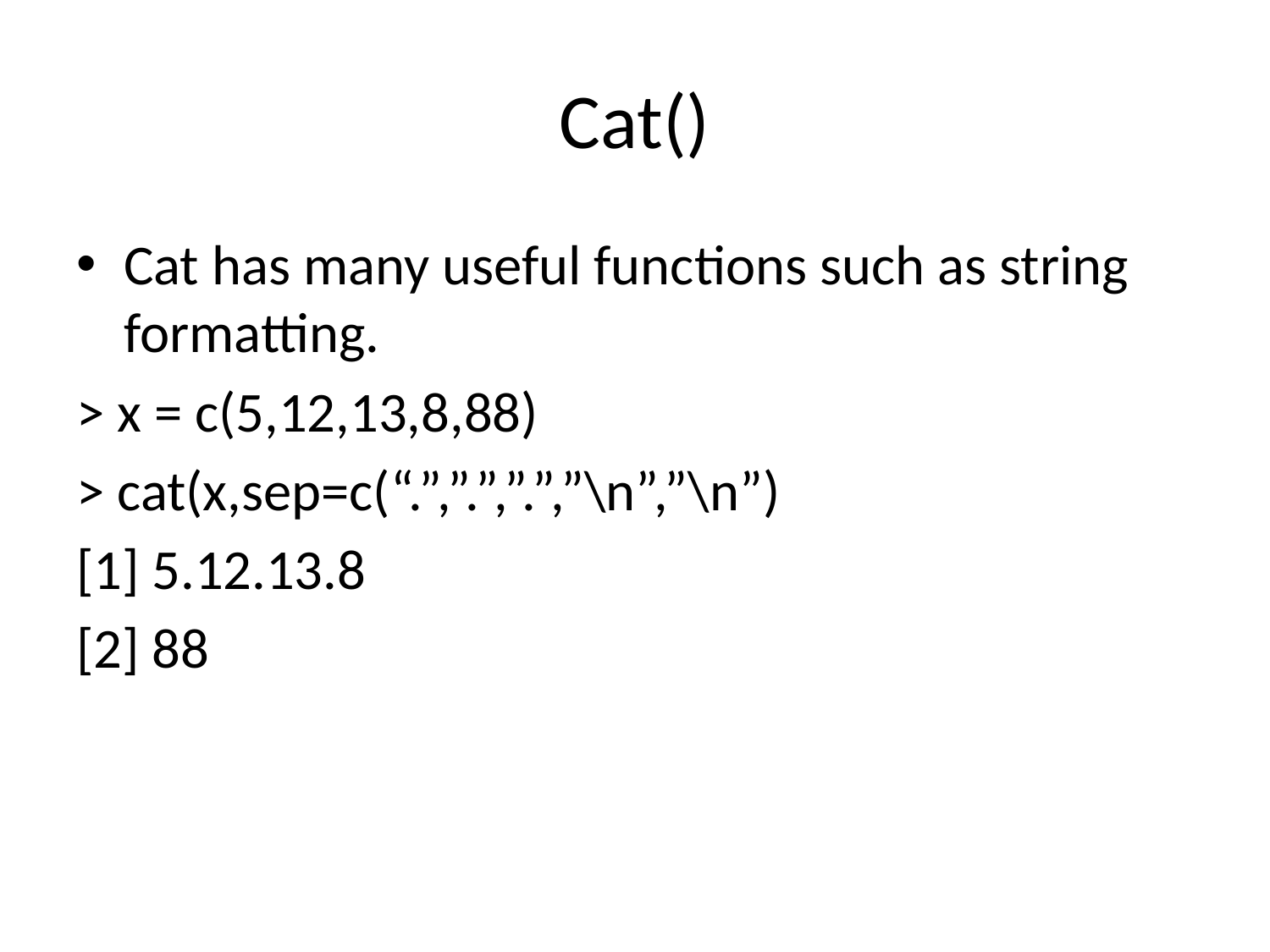

# Cat()
Cat has many useful functions such as string formatting.
> x = c(5,12,13,8,88)
> cat(x,sep=c(“.”,”.”,”.”,”\n”,”\n”)
[1] 5.12.13.8
[2] 88